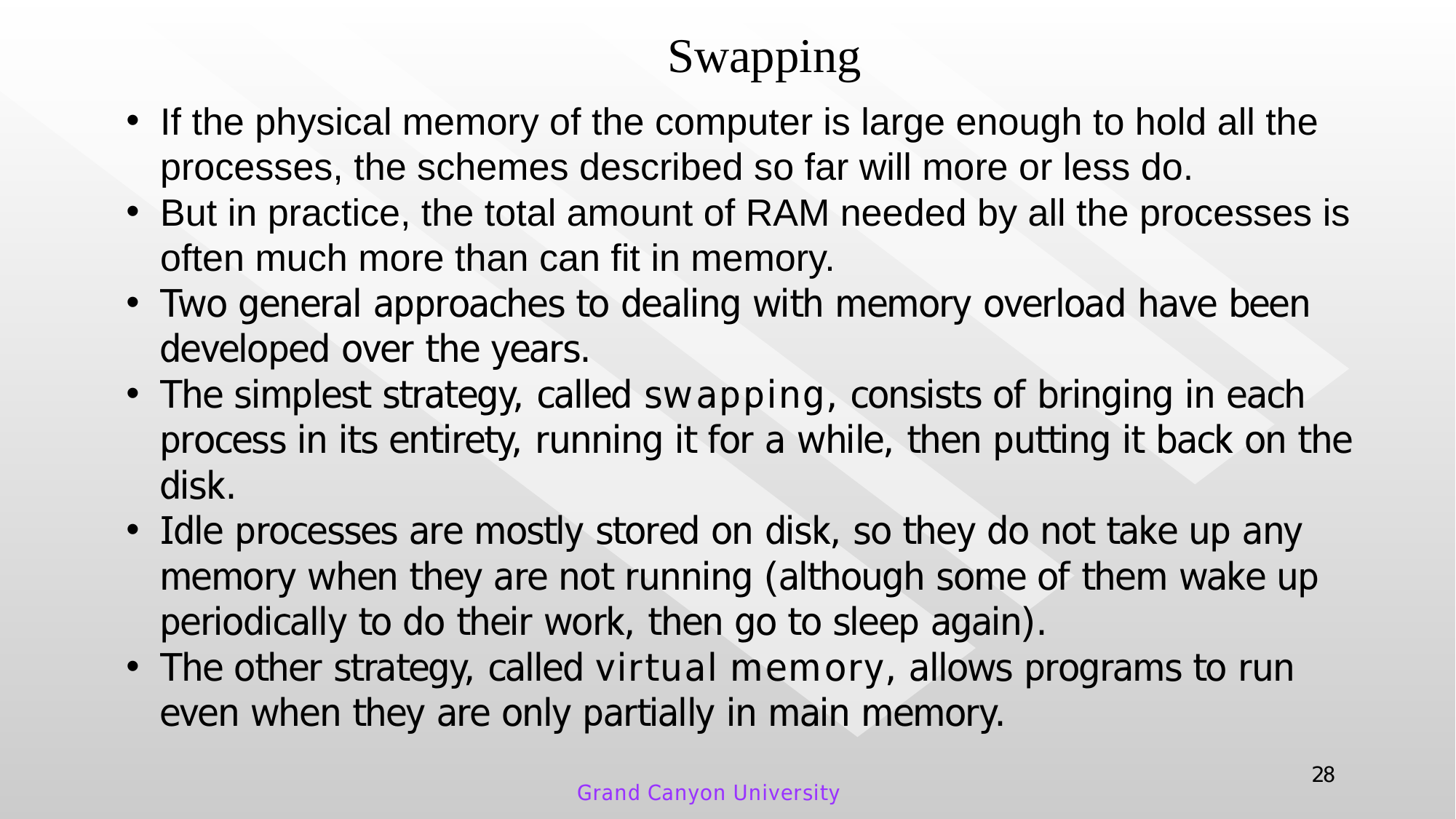

# Swapping
If the physical memory of the computer is large enough to hold all the processes, the schemes described so far will more or less do.
But in practice, the total amount of RAM needed by all the processes is often much more than can fit in memory.
Two general approaches to dealing with memory overload have been developed over the years.
The simplest strategy, called swapping, consists of bringing in each process in its entirety, running it for a while, then putting it back on the disk.
Idle processes are mostly stored on disk, so they do not take up any memory when they are not running (although some of them wake up periodically to do their work, then go to sleep again).
The other strategy, called virtual memory, allows programs to run even when they are only partially in main memory.
28
Grand Canyon University